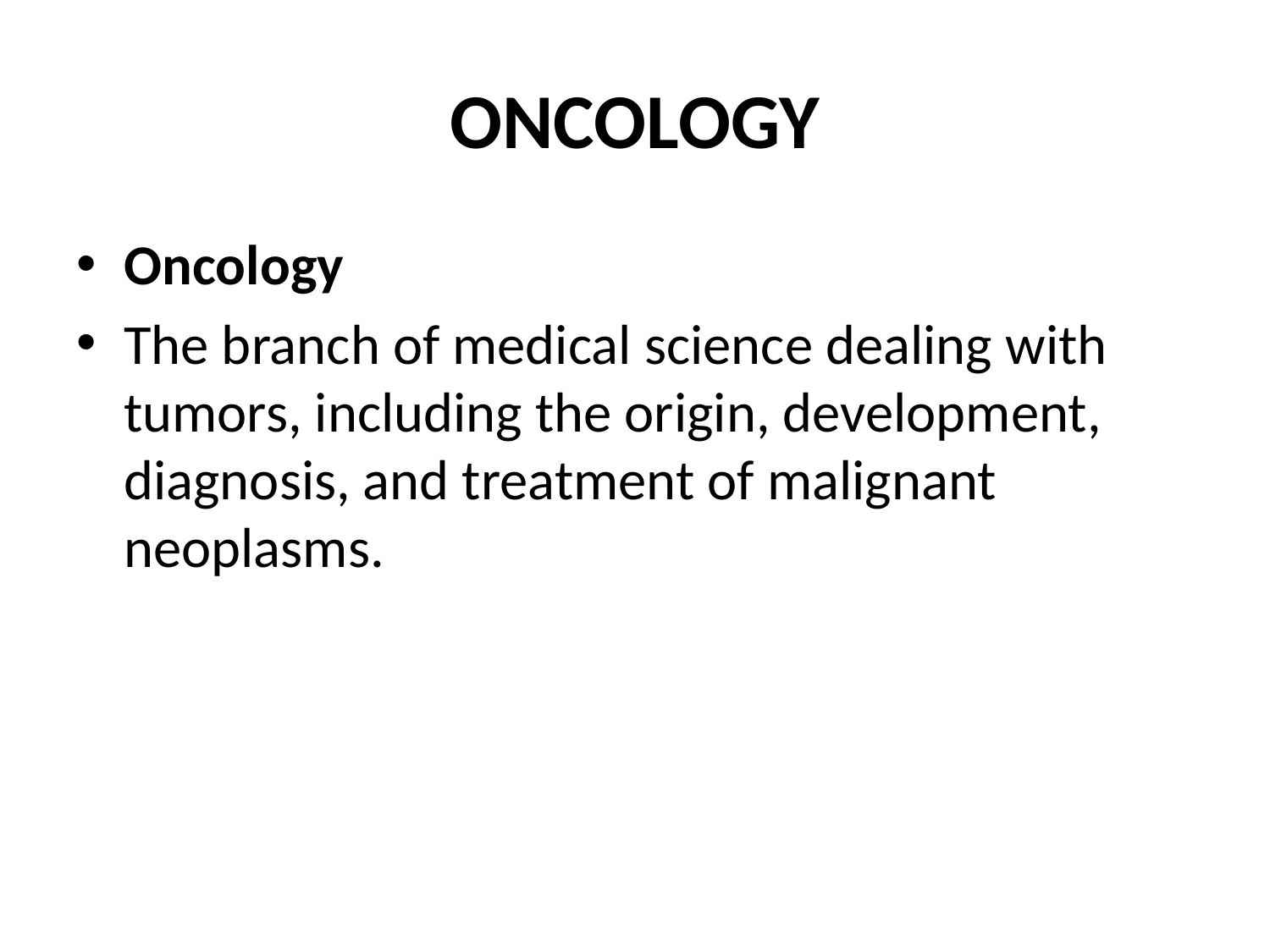

# ONCOLOGY
Oncology
The branch of medical science dealing with tumors, including the origin, development, diagnosis, and treatment of malignant  neoplasms.